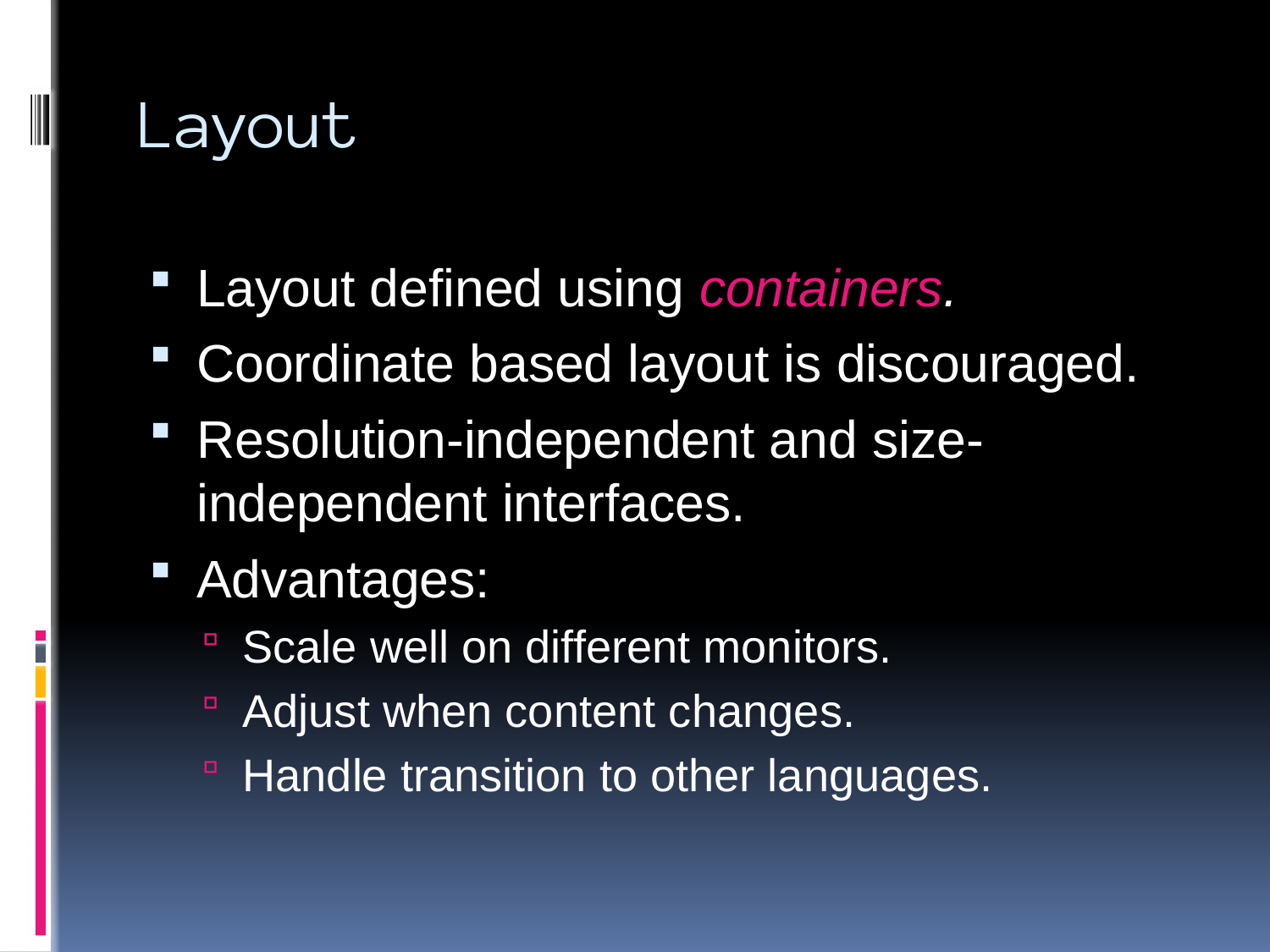

# Layout
Layout defined using containers.
Coordinate based layout is discouraged.
Resolution-independent and size-independent interfaces.
Advantages:
Scale well on different monitors.
Adjust when content changes.
Handle transition to other languages.